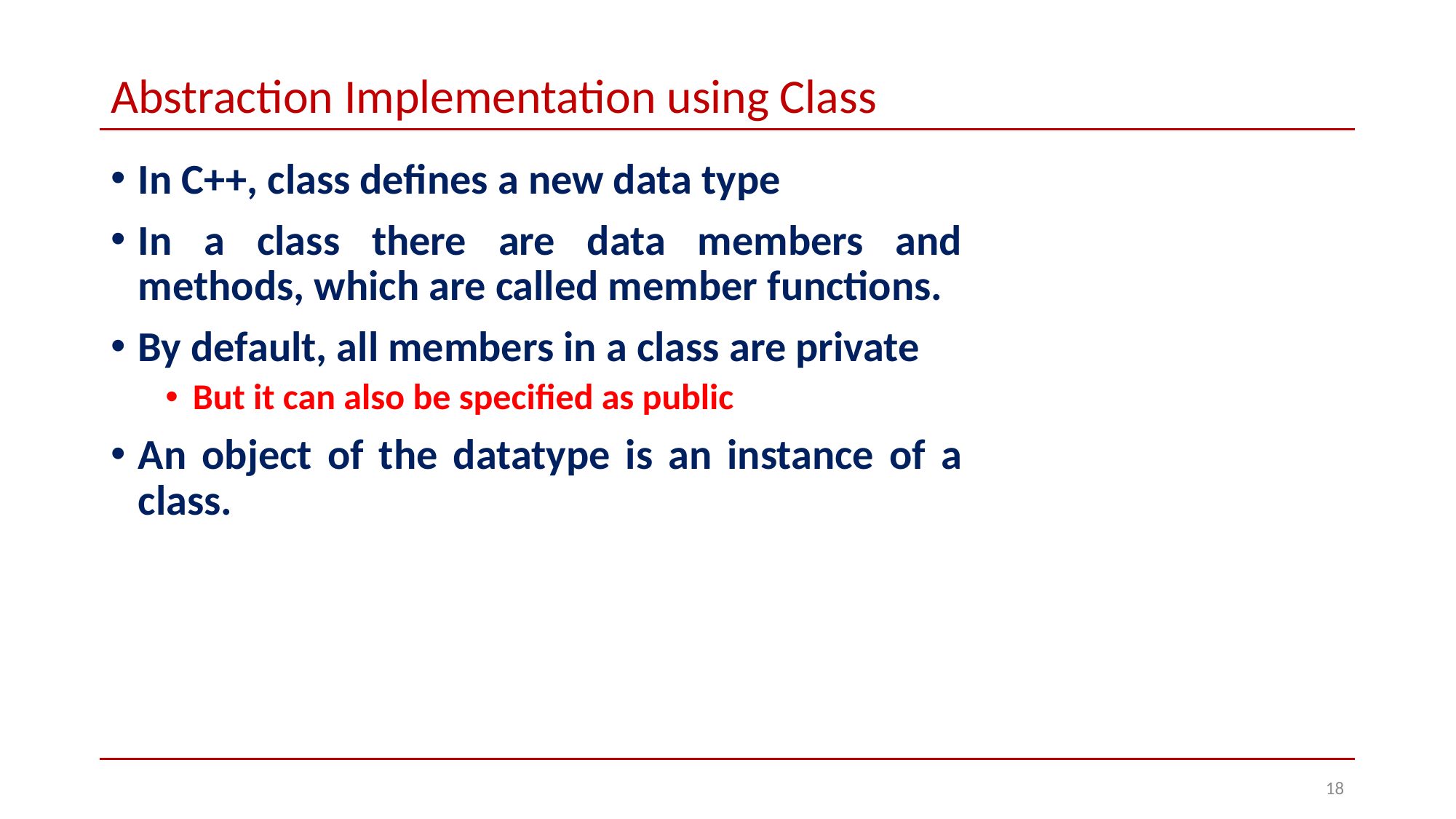

# Abstraction Implementation using Class
In C++, class defines a new data type
In a class there are data members and methods, which are called member functions.
By default, all members in a class are private
But it can also be specified as public
An object of the datatype is an instance of a class.
18